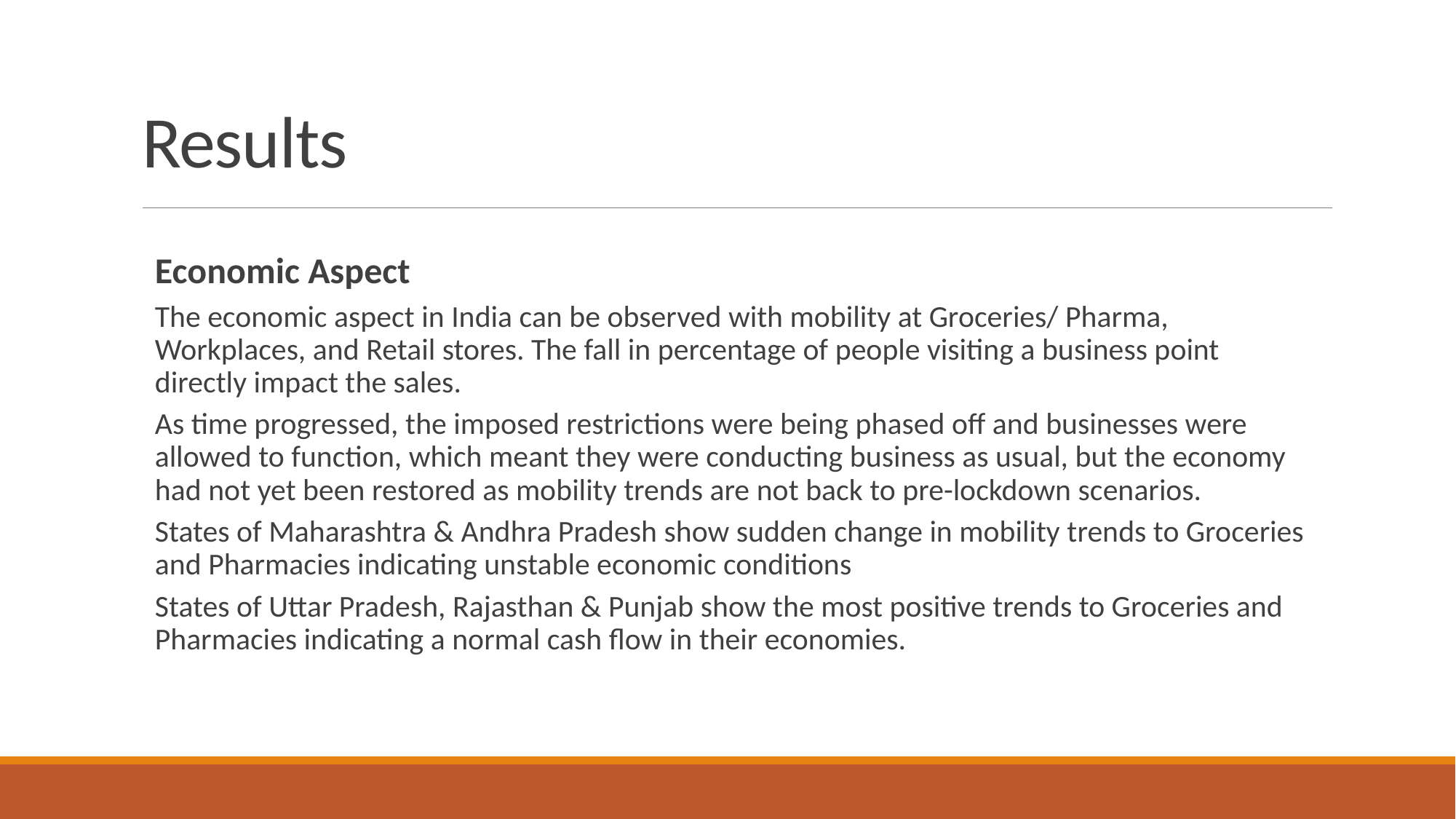

# Results
Economic Aspect
The economic aspect in India can be observed with mobility at Groceries/ Pharma, Workplaces, and Retail stores. The fall in percentage of people visiting a business point directly impact the sales.
As time progressed, the imposed restrictions were being phased off and businesses were allowed to function, which meant they were conducting business as usual, but the economy had not yet been restored as mobility trends are not back to pre-lockdown scenarios.
States of Maharashtra & Andhra Pradesh show sudden change in mobility trends to Groceries and Pharmacies indicating unstable economic conditions
States of Uttar Pradesh, Rajasthan & Punjab show the most positive trends to Groceries and Pharmacies indicating a normal cash flow in their economies.